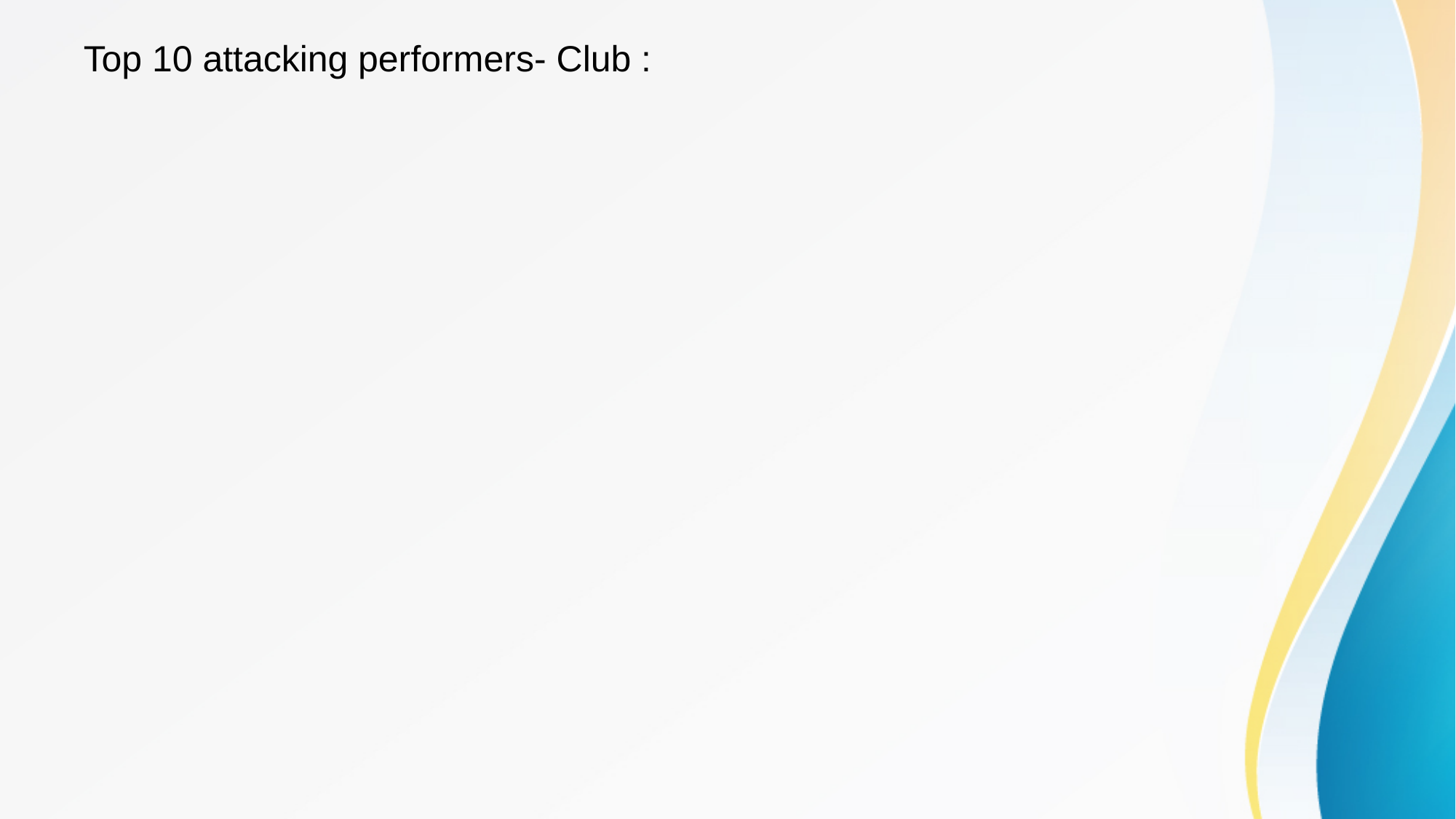

# Top 10 attacking performers- Club :